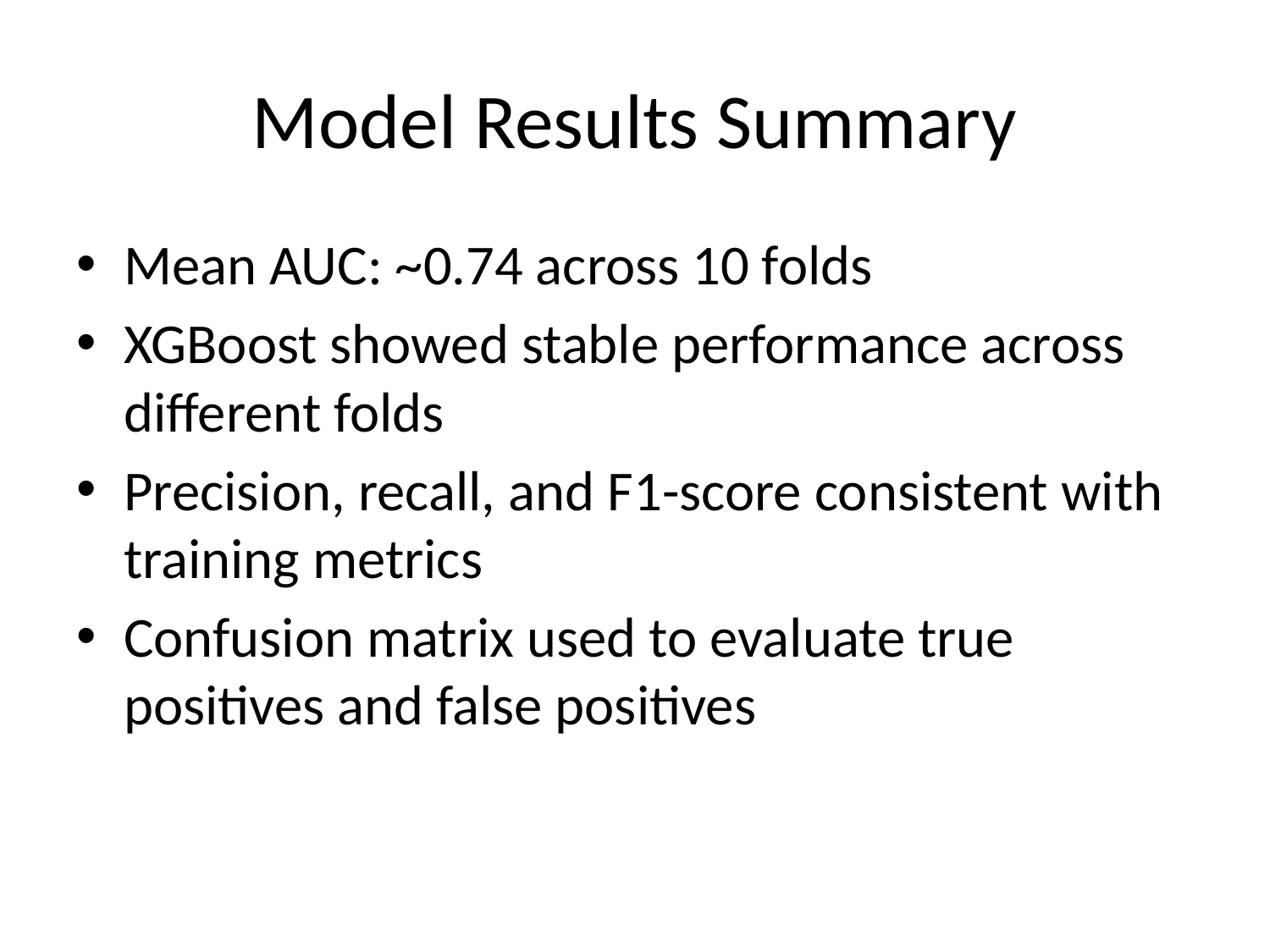

# Model Results Summary
Mean AUC: ~0.74 across 10 folds
XGBoost showed stable performance across different folds
Precision, recall, and F1-score consistent with training metrics
Confusion matrix used to evaluate true positives and false positives